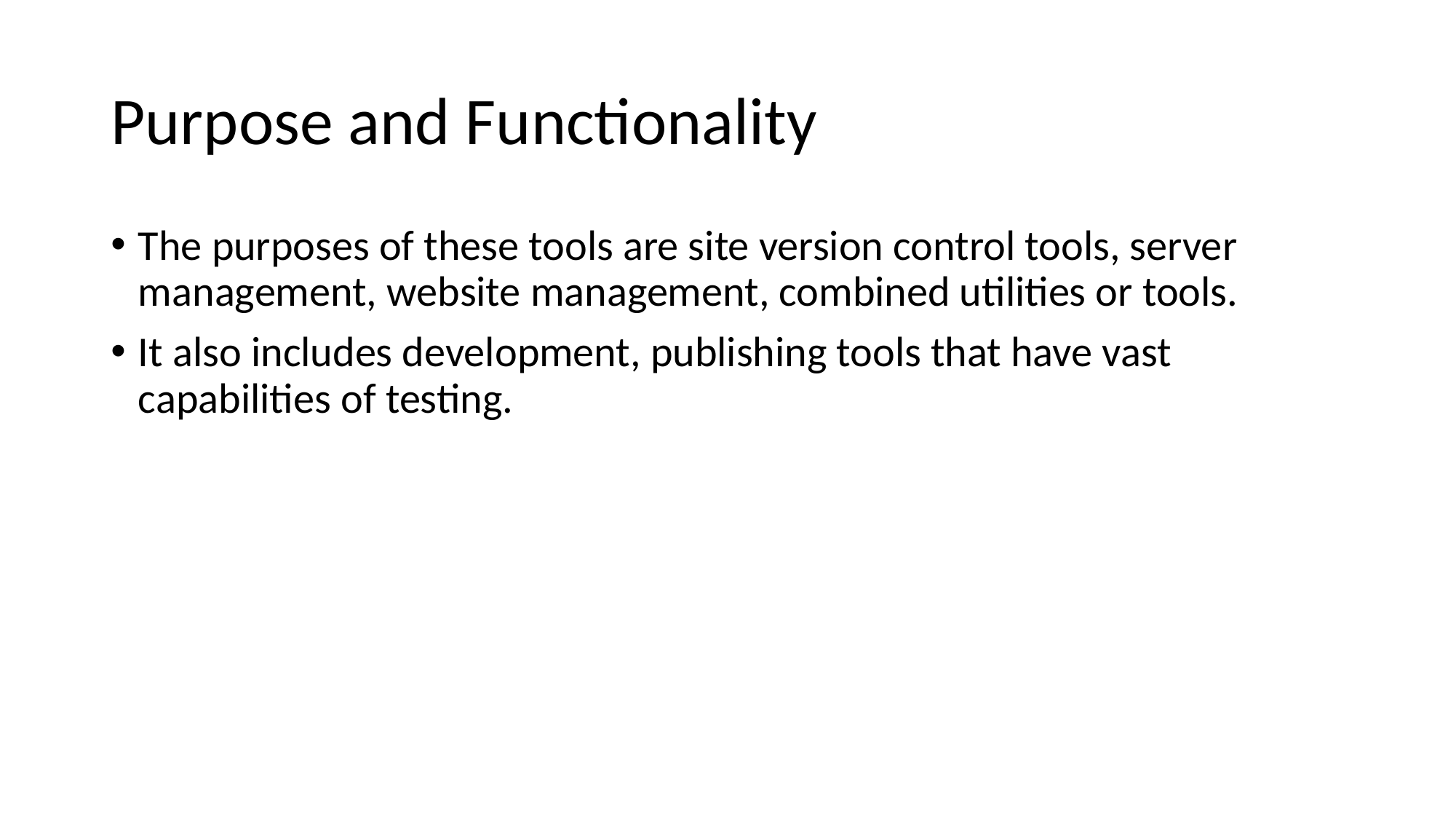

# Purpose and Functionality
The purposes of these tools are site version control tools, server management, website management, combined utilities or tools.
It also includes development, publishing tools that have vast capabilities of testing.